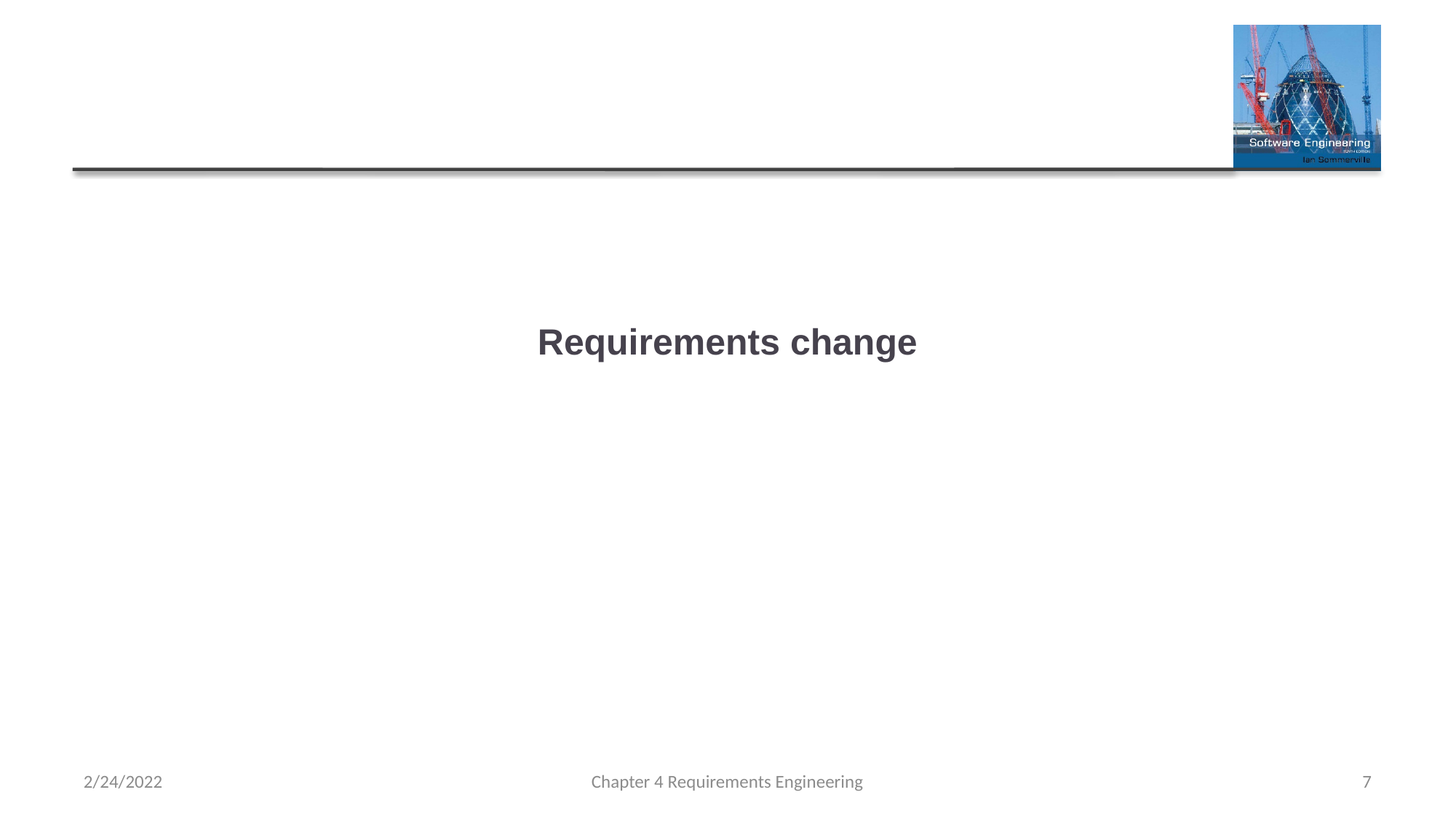

# Requirements change
2/24/2022
Chapter 4 Requirements Engineering
7